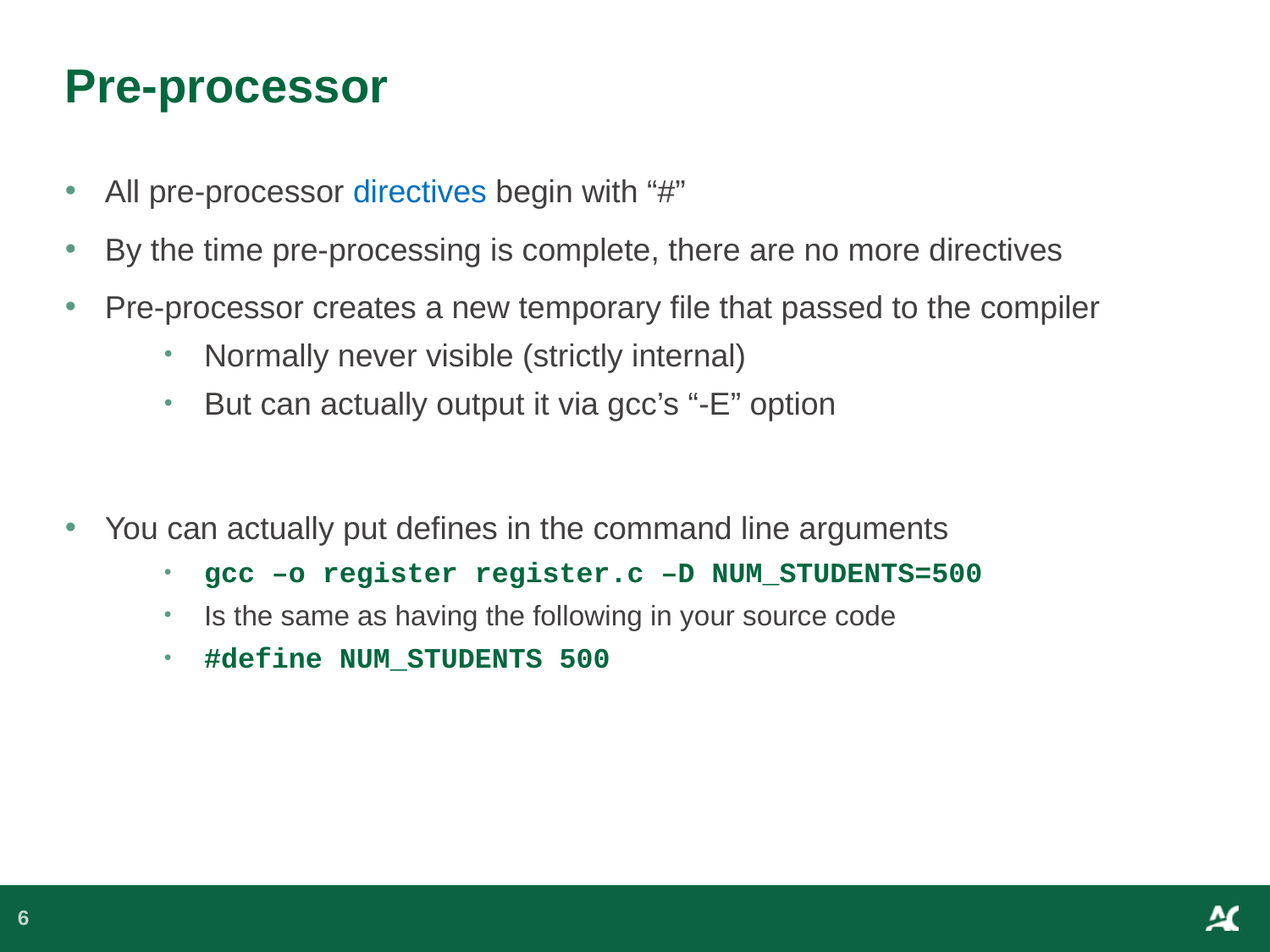

# Pre-processor
All pre-processor directives begin with “#”
By the time pre-processing is complete, there are no more directives
Pre-processor creates a new temporary file that passed to the compiler
Normally never visible (strictly internal)
But can actually output it via gcc’s “-E” option

You can actually put defines in the command line arguments
gcc –o register register.c –D NUM_STUDENTS=500
Is the same as having the following in your source code
#define NUM_STUDENTS 500

6